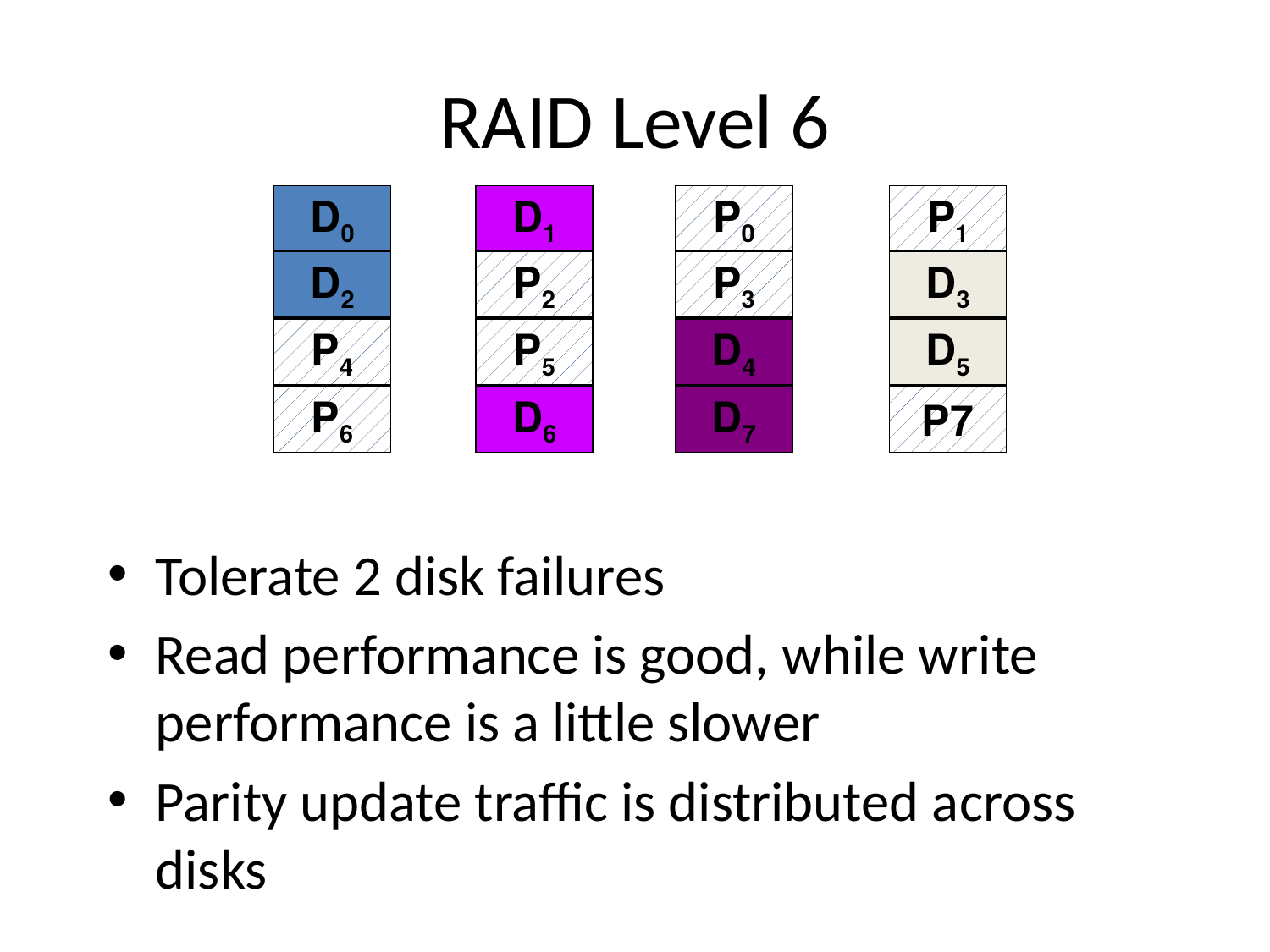

# RAID Level 6
D0
D2
P4
P6
D1
P2
P5
D6
P0
P3
D4
D7
P1
D3
D5
P7
Tolerate 2 disk failures
Read performance is good, while write performance is a little slower
Parity update traffic is distributed across disks